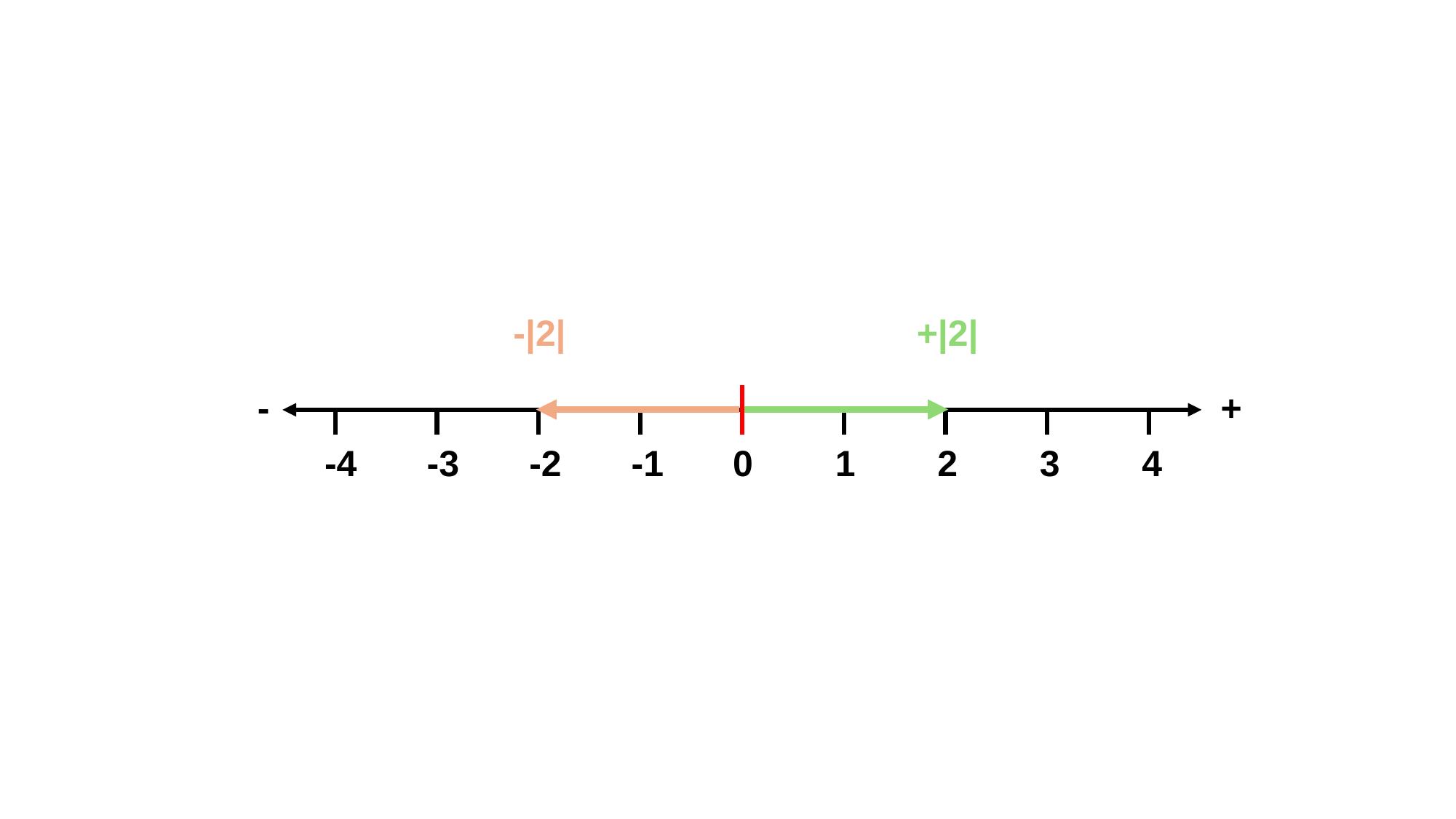

-|2|
+|2|
-
+
-4
-3
-2
-1
0
1
2
3
4